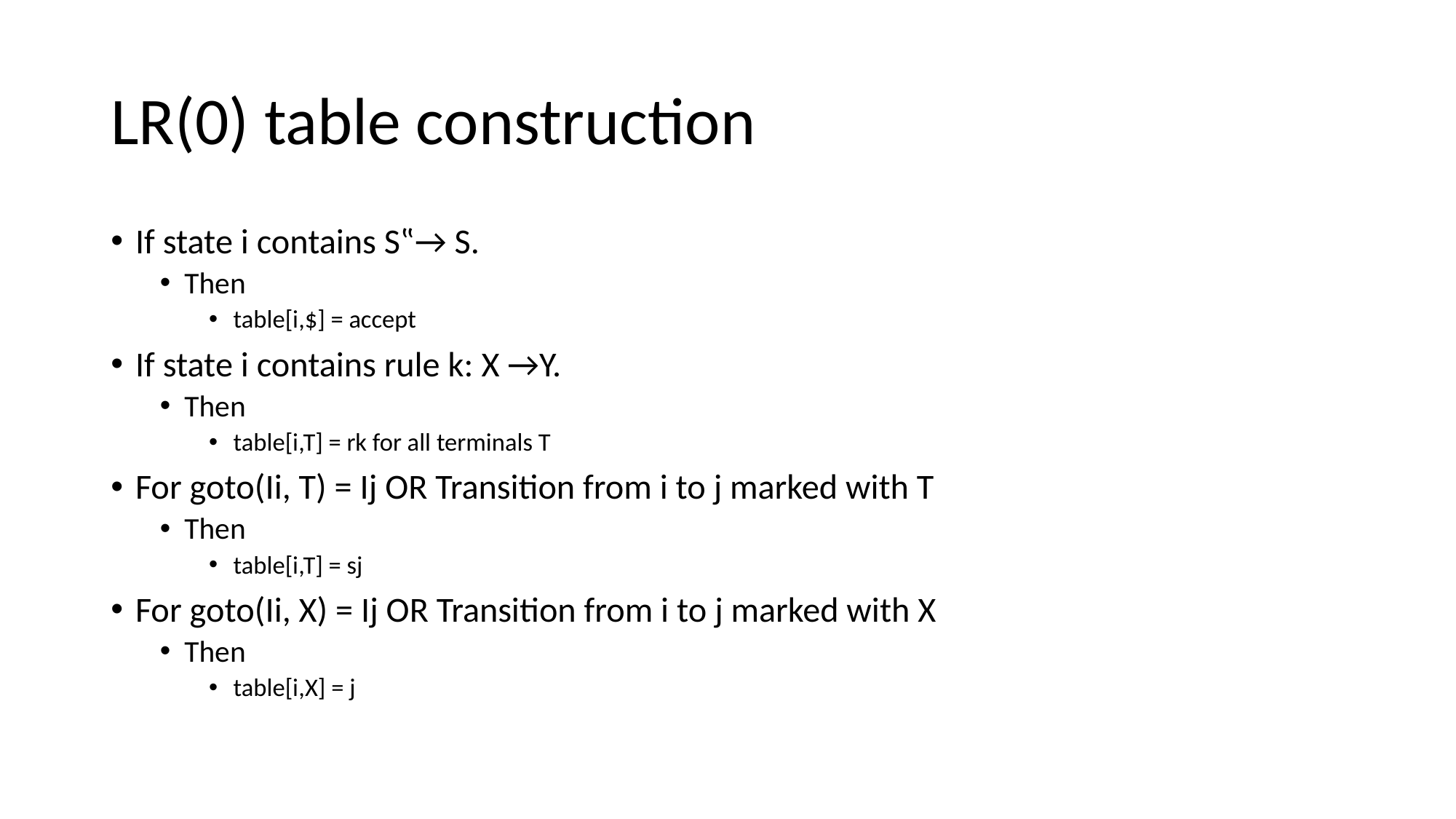

# LR(0) table construction
If state i contains S‟→ S.
Then
table[i,$] = accept
If state i contains rule k: X →Y.
Then
table[i,T] = rk for all terminals T
For goto(Ii, T) = Ij OR Transition from i to j marked with T
Then
table[i,T] = sj
For goto(Ii, X) = Ij OR Transition from i to j marked with X
Then
table[i,X] = j